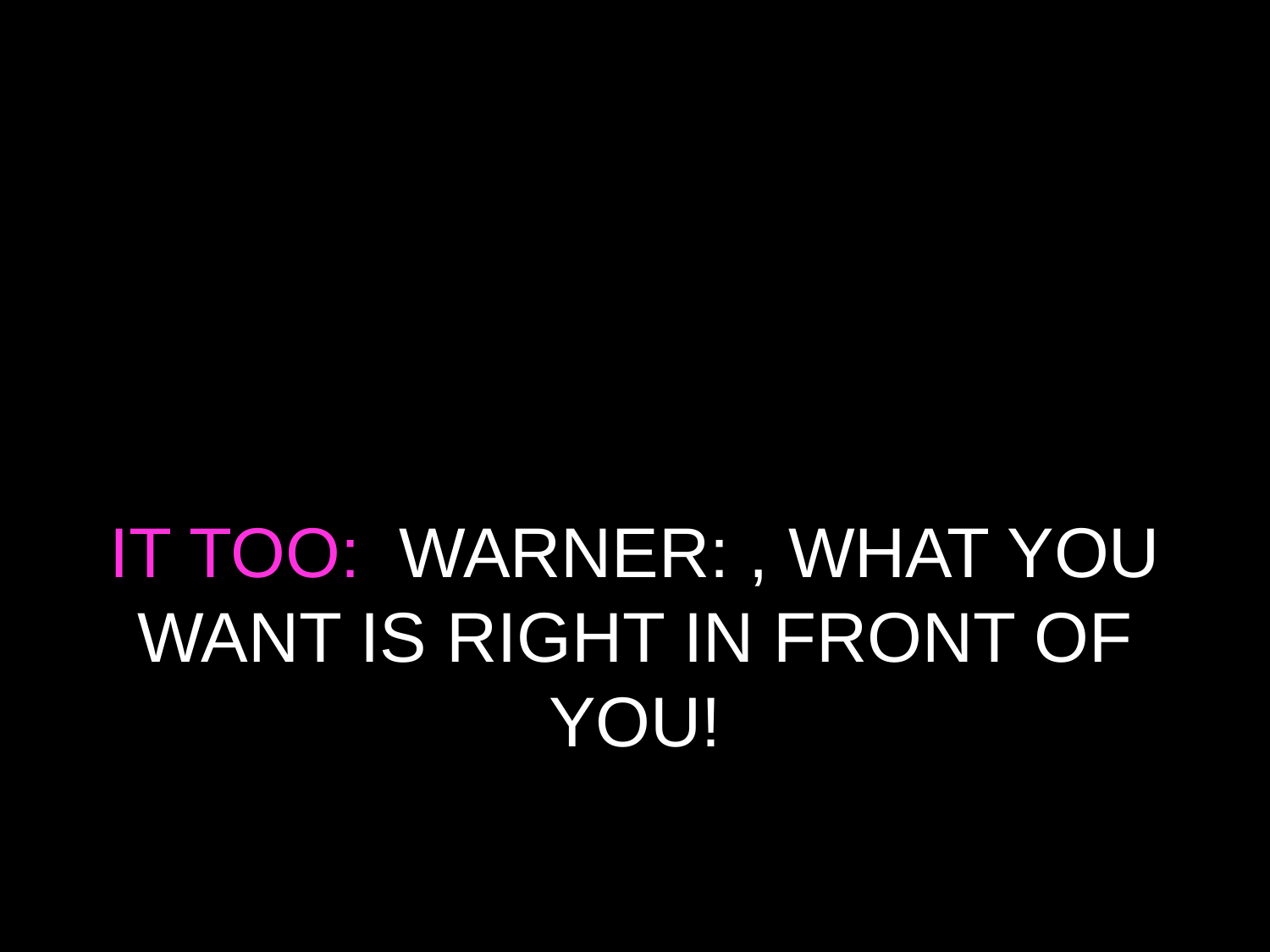

# IT TOO:  WARNER: , WHAT YOU WANT IS RIGHT IN FRONT OF YOU!